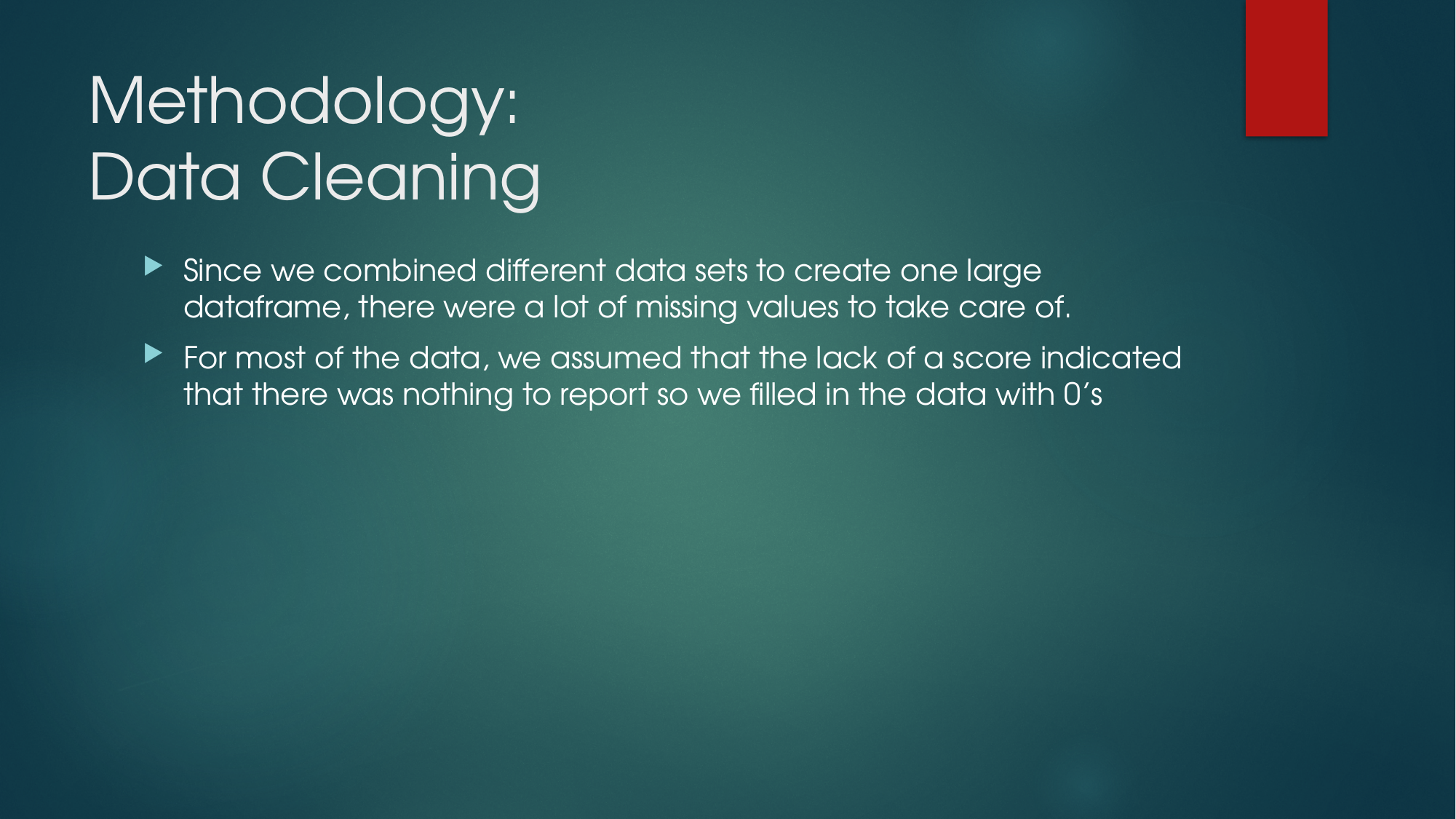

# Methodology: Data Cleaning
Since we combined different data sets to create one large dataframe, there were a lot of missing values to take care of.
For most of the data, we assumed that the lack of a score indicated that there was nothing to report so we filled in the data with 0’s